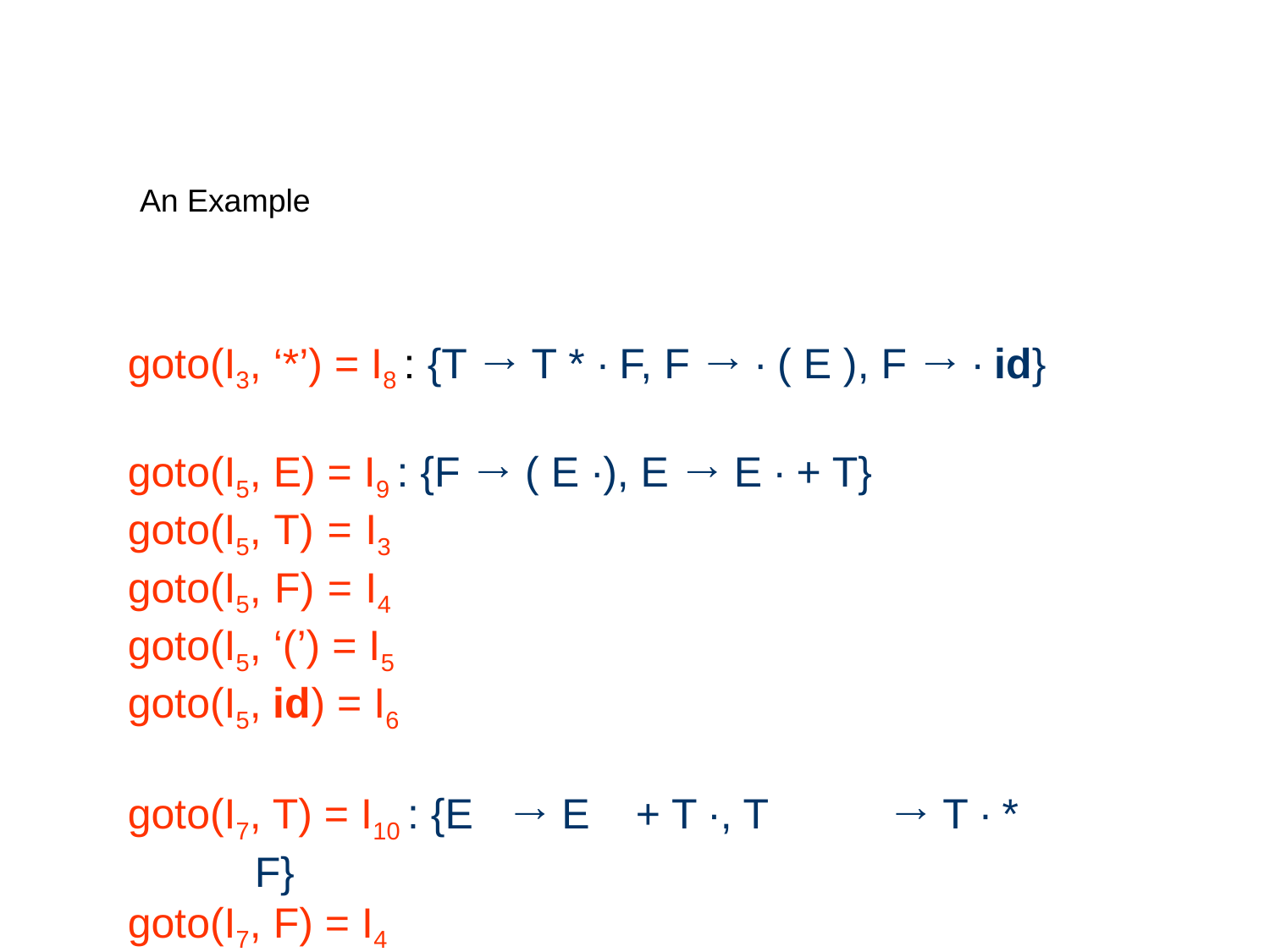

# An Example
goto(I3, ‘*’) = I8 : {T → T * ∙ F, F → ∙ ( E ), F → ∙ id}
goto(I5, E) = I9 : {F → ( E ∙), E → E ∙ + T}
goto(I5, T) = I3  goto(I5, F) = I4  goto(I5, ‘(’) = I5
goto(I5, id) = I6

goto(I7, T) = I10 : {E	→ E	+ T ∙, T	→ T ∙ *	F}
goto(I7, F) = I4  goto(I7, ‘(’) = I5
goto(I7, id) = I6